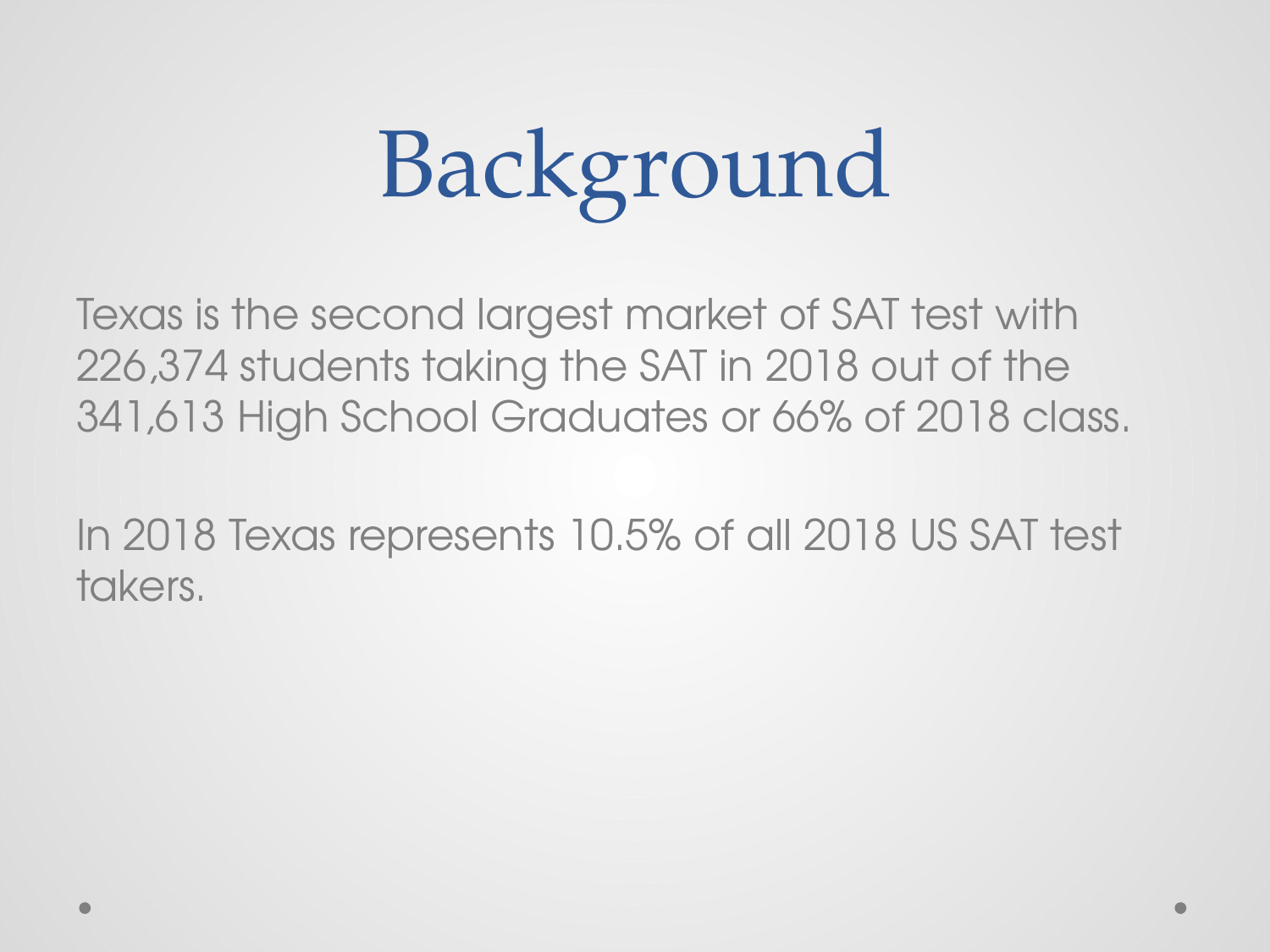

# Background

Texas is the second largest market of SAT test with 226,374 students taking the SAT in 2018 out of the 341,613 High School Graduates or 66% of 2018 class.

In 2018 Texas represents 10.5% of all 2018 US SAT test takers.